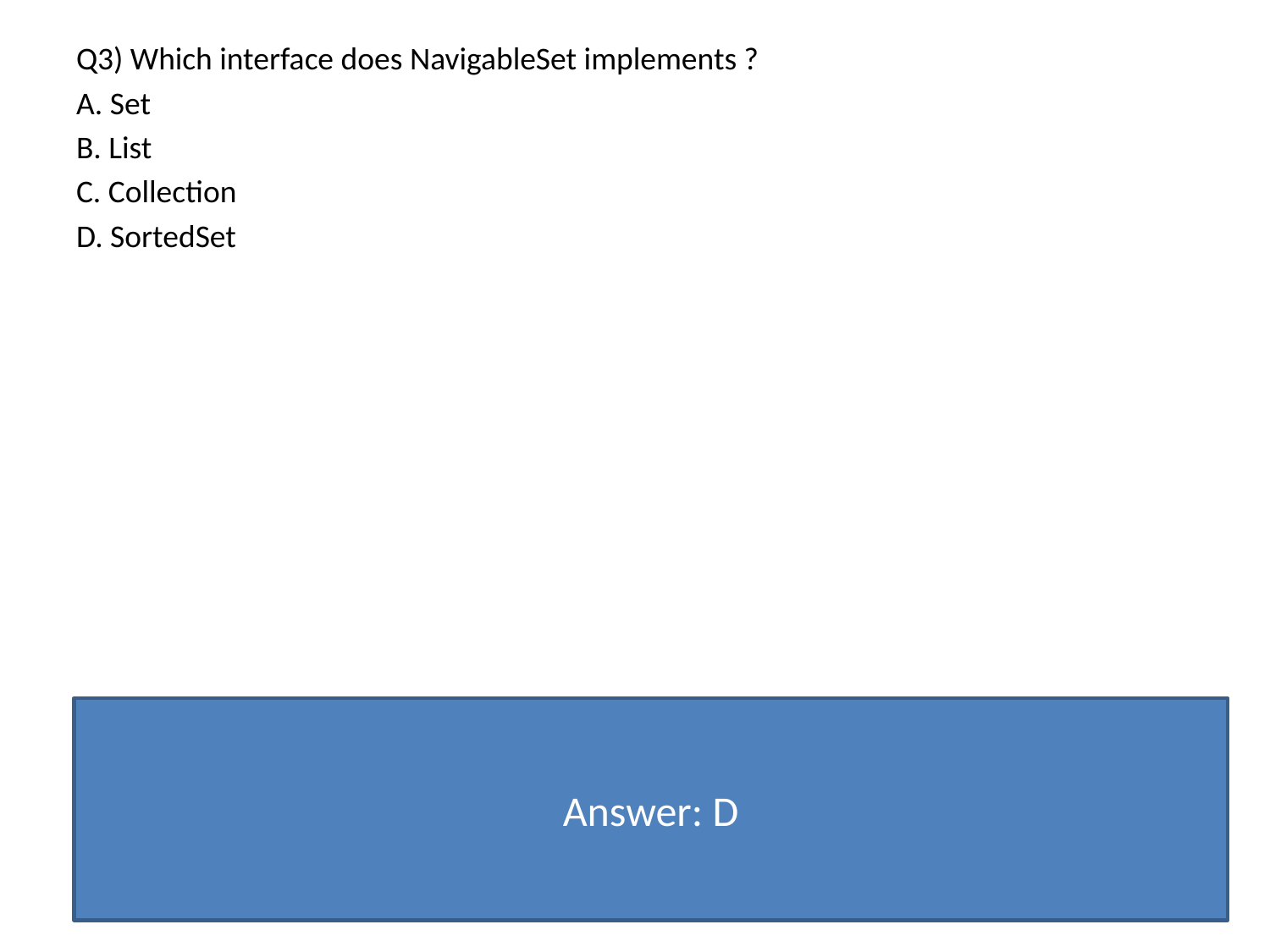

Q3) Which interface does NavigableSet implements ?
A. Set
B. List
C. Collection
D. SortedSet

Answer: D